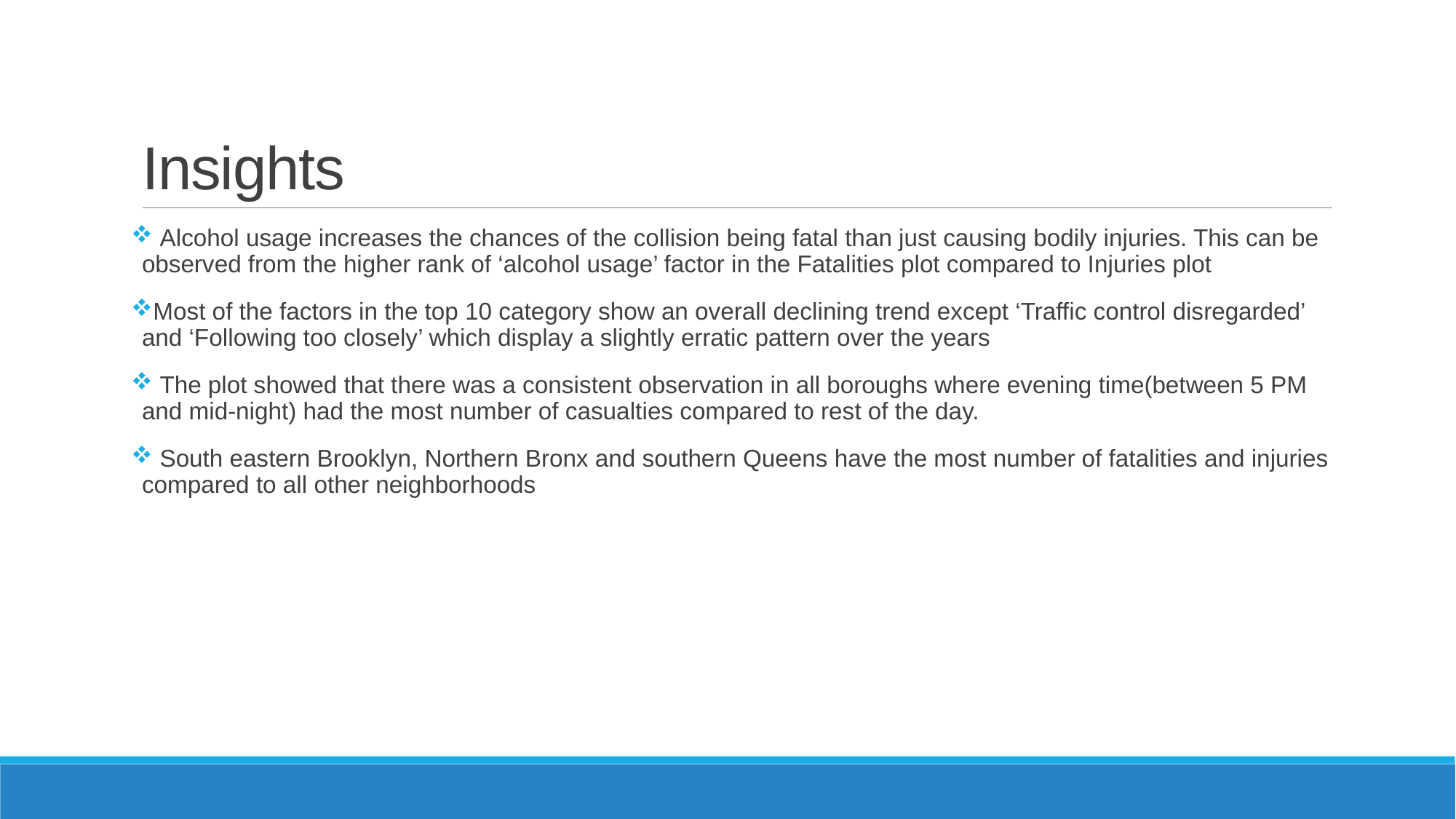

# Insights
 Alcohol usage increases the chances of the collision being fatal than just causing bodily injuries. This can be observed from the higher rank of ‘alcohol usage’ factor in the Fatalities plot compared to Injuries plot
Most of the factors in the top 10 category show an overall declining trend except ‘Traffic control disregarded’ and ‘Following too closely’ which display a slightly erratic pattern over the years
 The plot showed that there was a consistent observation in all boroughs where evening time(between 5 PM and mid-night) had the most number of casualties compared to rest of the day.
 South eastern Brooklyn, Northern Bronx and southern Queens have the most number of fatalities and injuries compared to all other neighborhoods